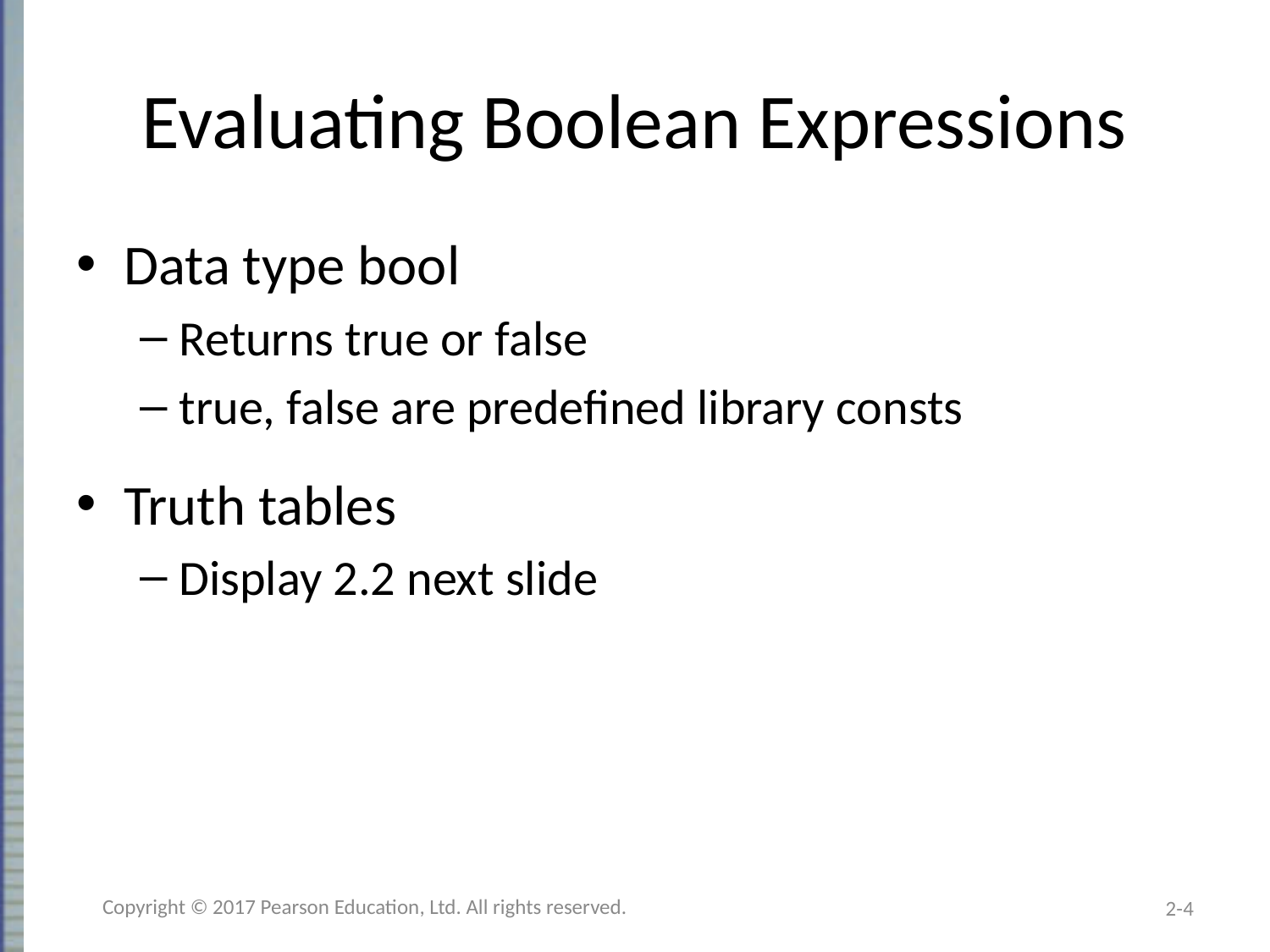

# Evaluating Boolean Expressions
Data type bool
Returns true or false
true, false are predefined library consts
Truth tables
Display 2.2 next slide
Copyright © 2017 Pearson Education, Ltd. All rights reserved.
2-4